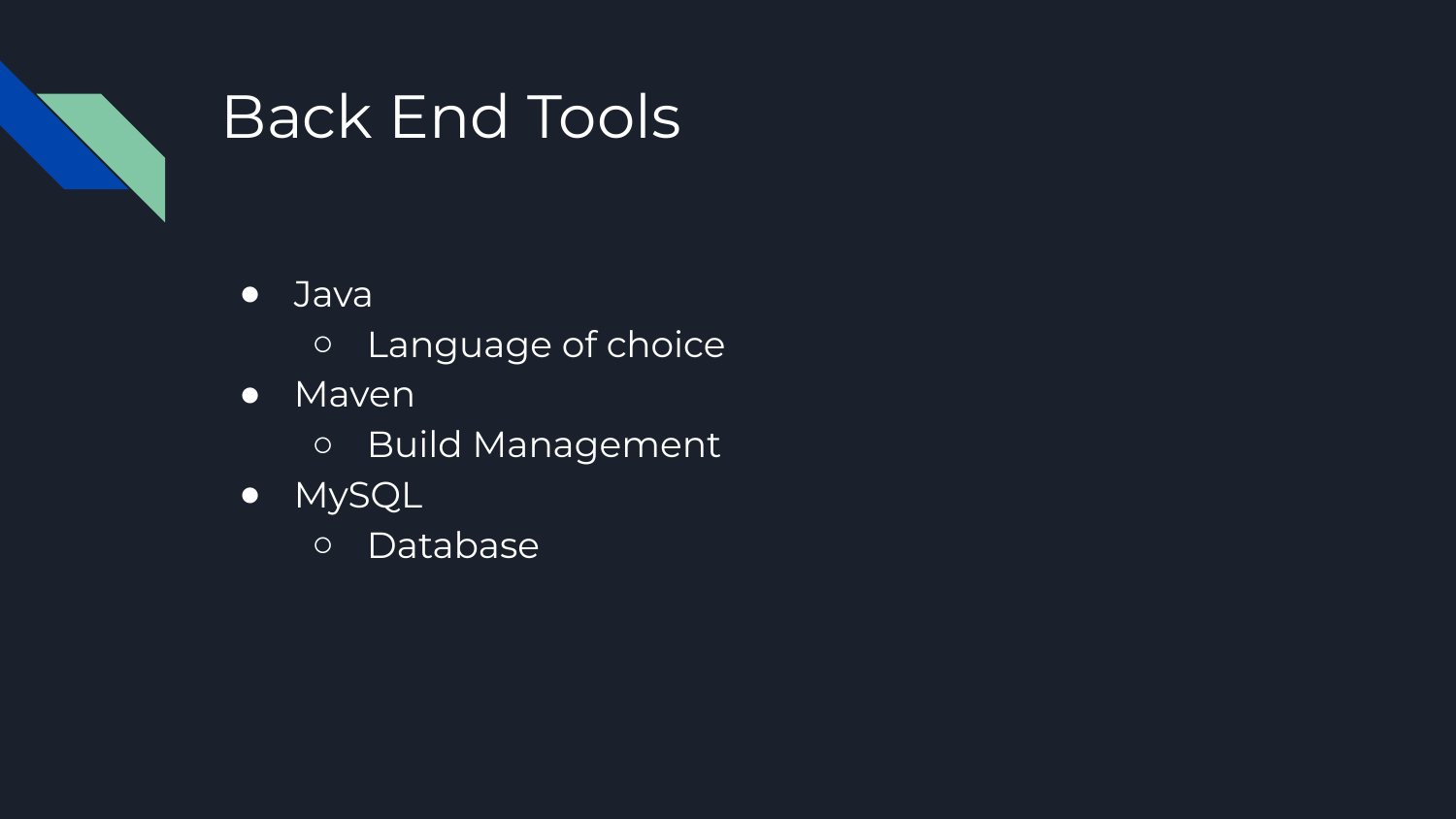

# Back End Tools
Java
Language of choice
Maven
Build Management
MySQL
Database